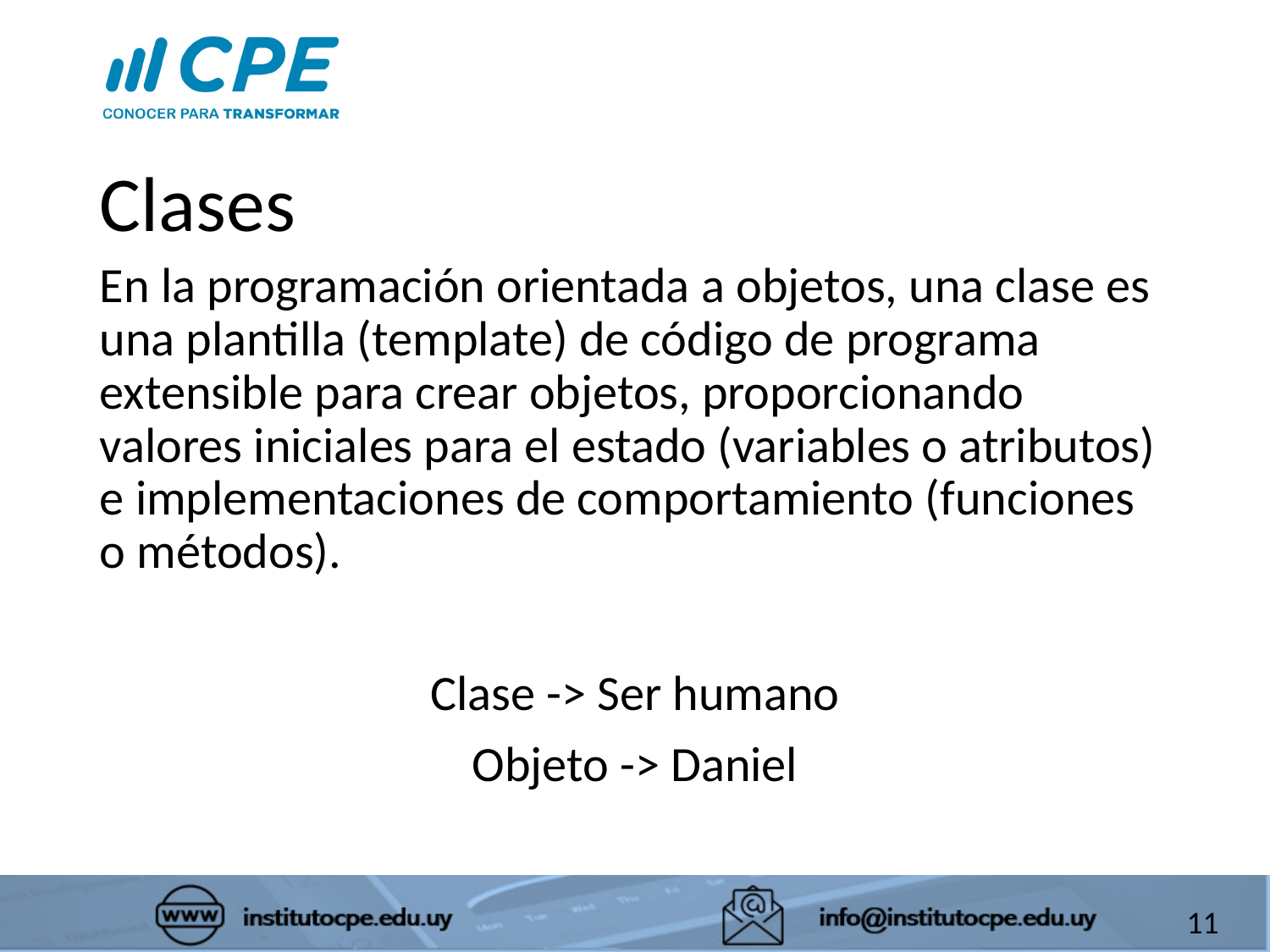

# Clases
En la programación orientada a objetos, una clase es una plantilla (template) de código de programa extensible para crear objetos, proporcionando valores iniciales para el estado (variables o atributos) e implementaciones de comportamiento (funciones o métodos).

Clase -> Ser humano
Objeto -> Daniel
11